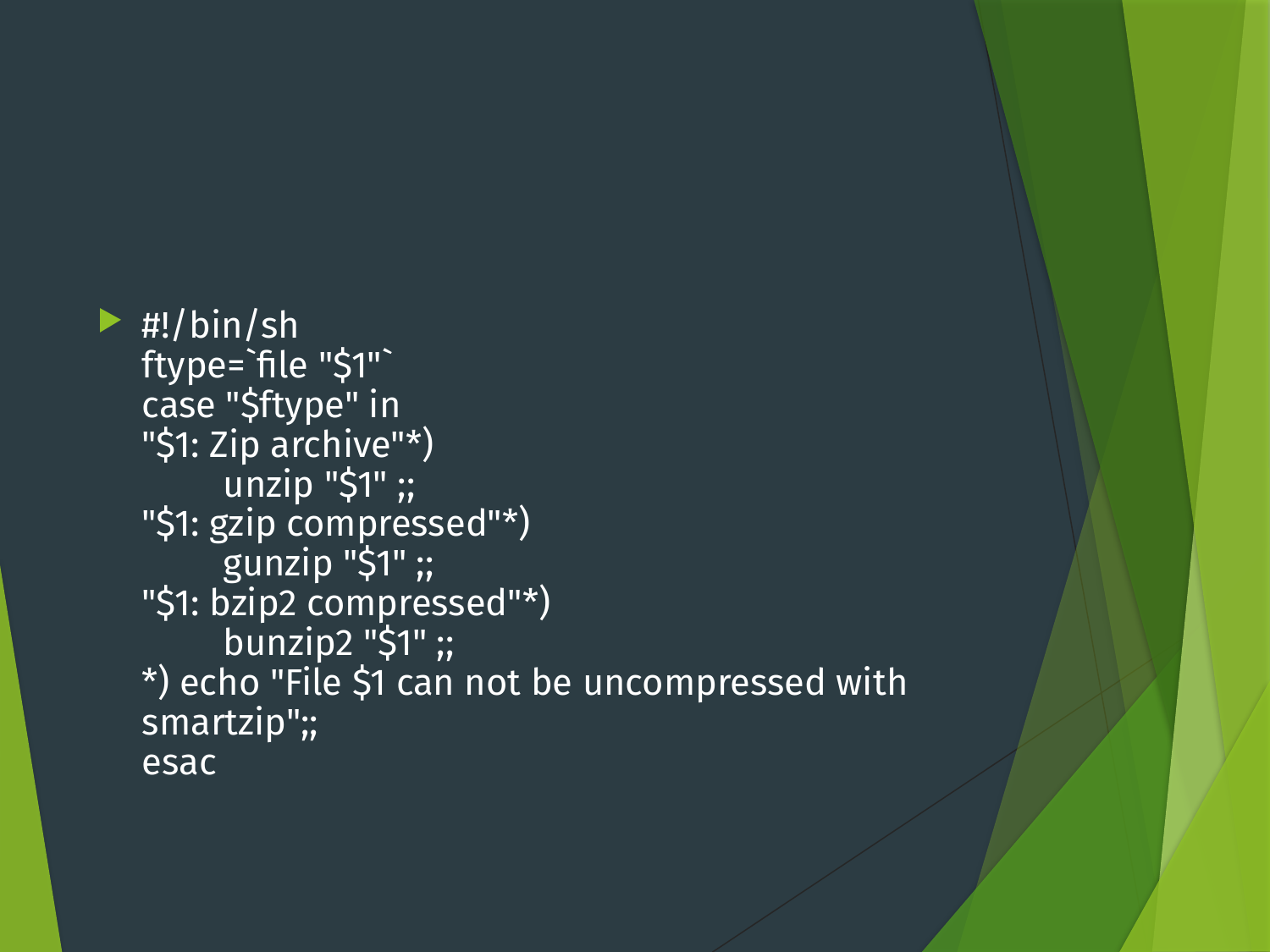

#
#!/bin/sh
ftype=`file "$1"`
case "$ftype" in
"$1: Zip archive"*)
　　unzip "$1" ;;
"$1: gzip compressed"*)
　　gunzip "$1" ;;
"$1: bzip2 compressed"*)
　　bunzip2 "$1" ;;
*) echo "File $1 can not be uncompressed with smartzip";;
esac